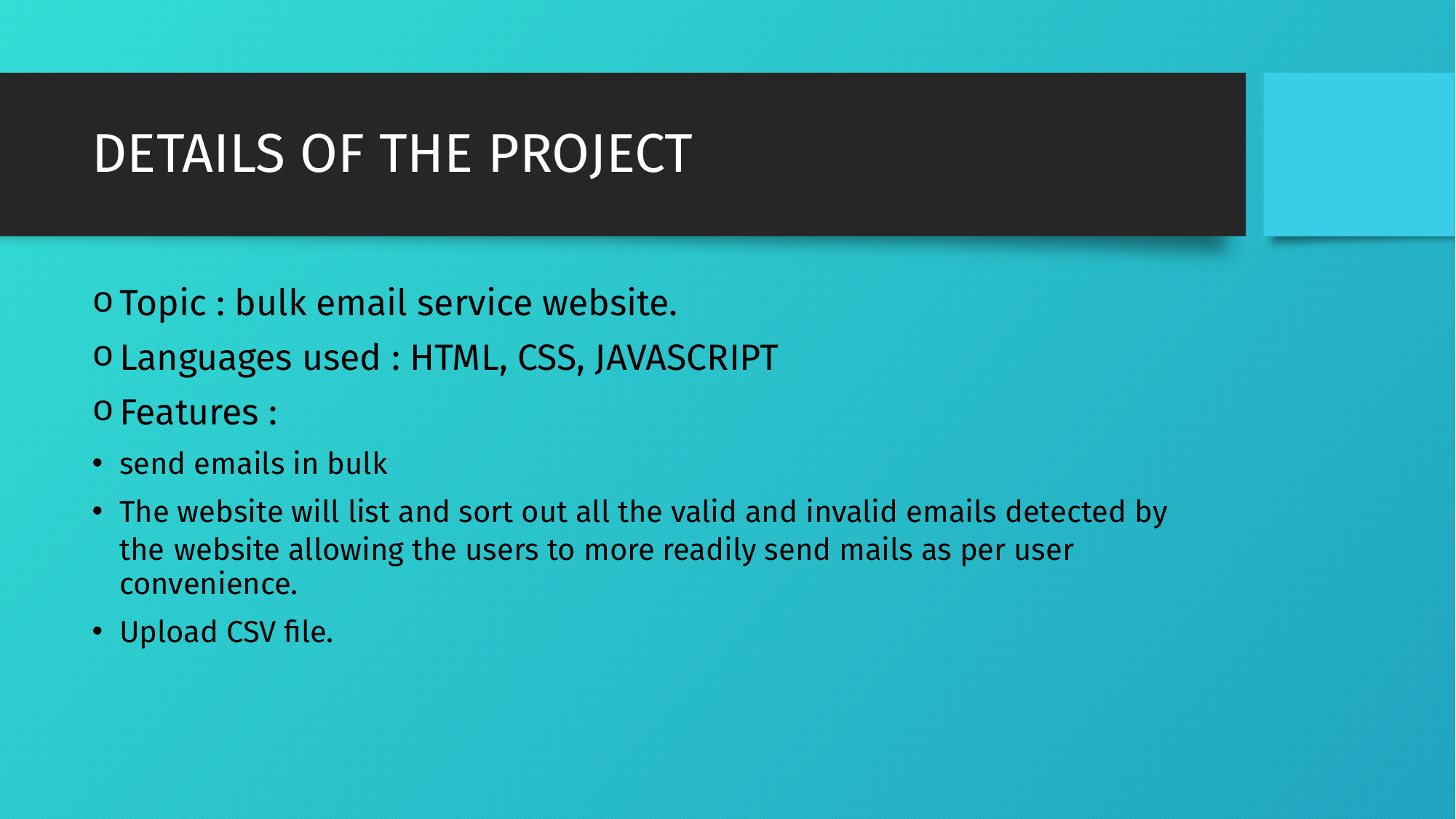

# DETAILS OF THE PROJECT
Topic : bulk email service website.
Languages used : HTML, CSS, JAVASCRIPT
Features :
send emails in bulk
The website will list and sort out all the valid and invalid emails detected by the website allowing the users to more readily send mails as per user convenience.
Upload CSV file.